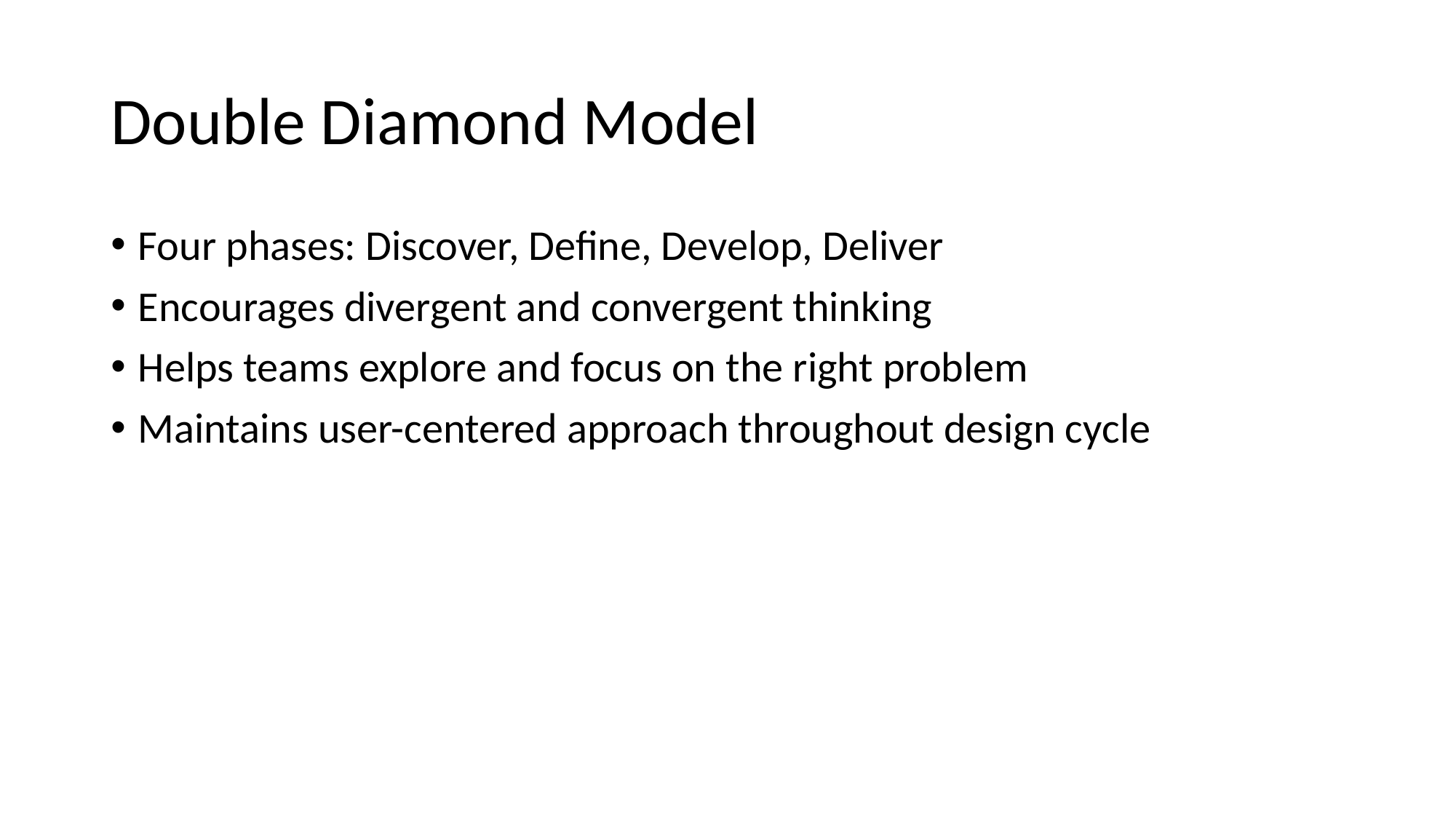

# Double Diamond Model
Four phases: Discover, Define, Develop, Deliver
Encourages divergent and convergent thinking
Helps teams explore and focus on the right problem
Maintains user-centered approach throughout design cycle